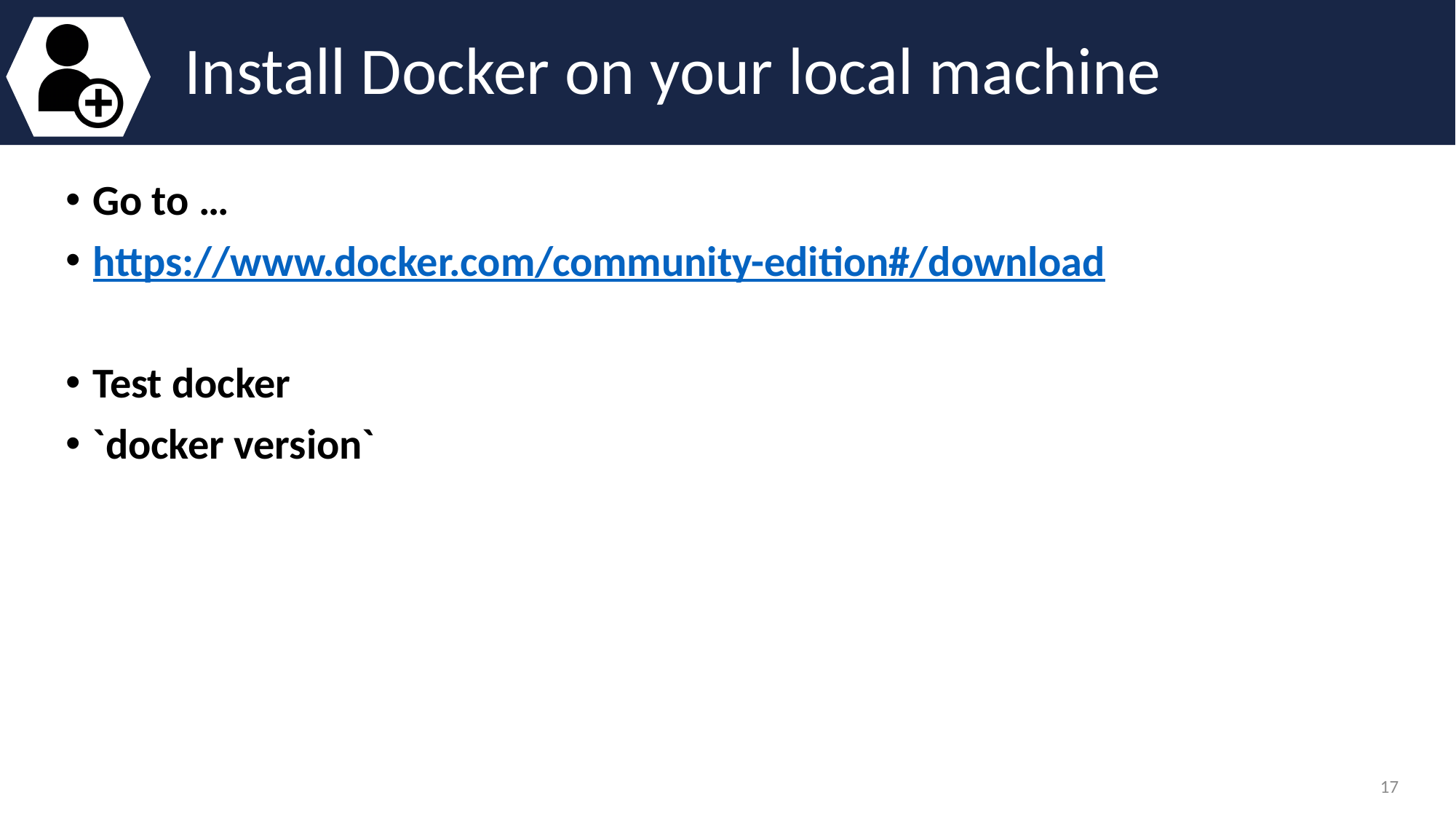

# Install Docker on your local machine
Go to …
https://www.docker.com/community-edition#/download

Test docker
`docker version`

17